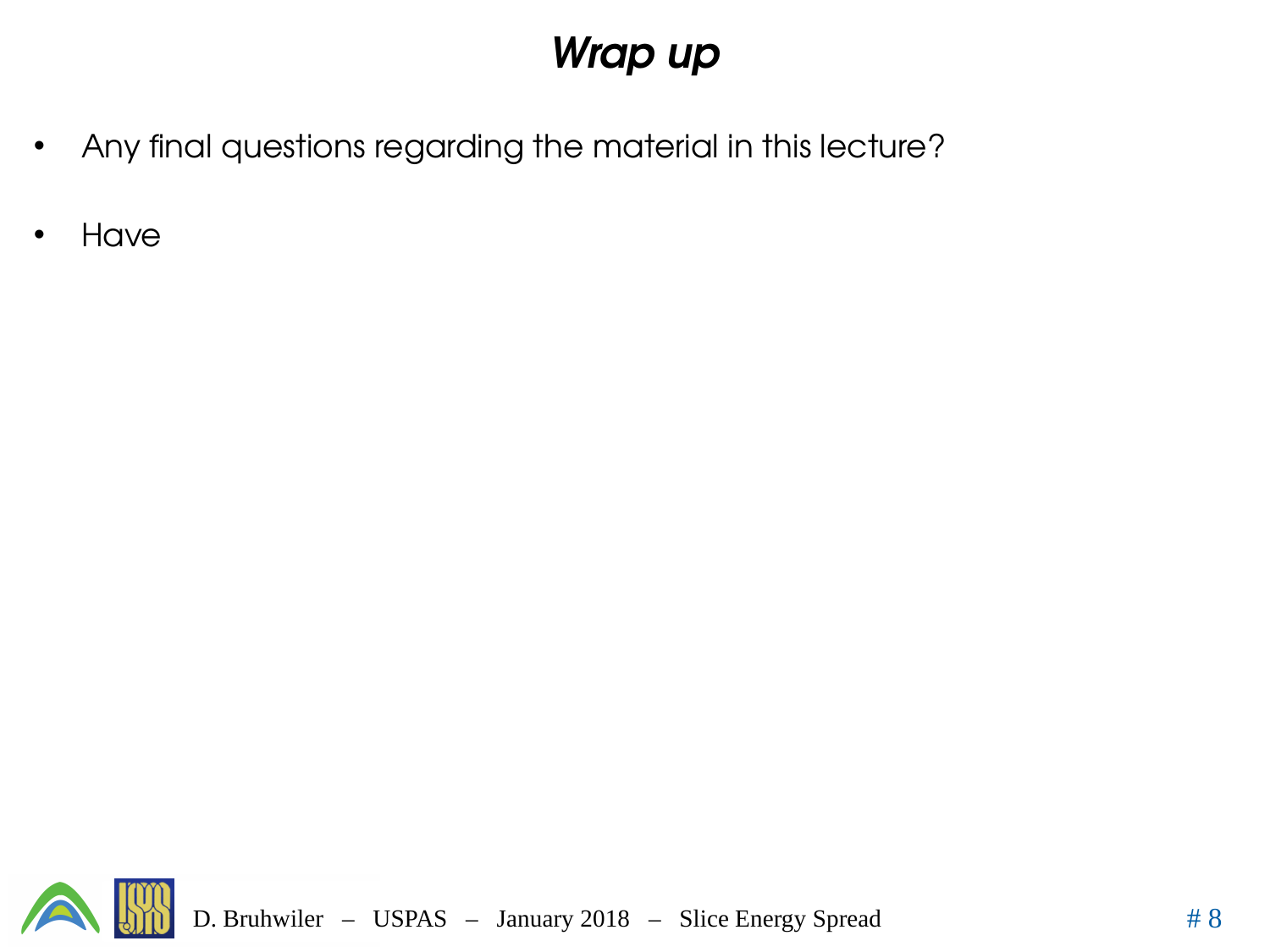

# Wrap up
Any final questions regarding the material in this lecture?

Have